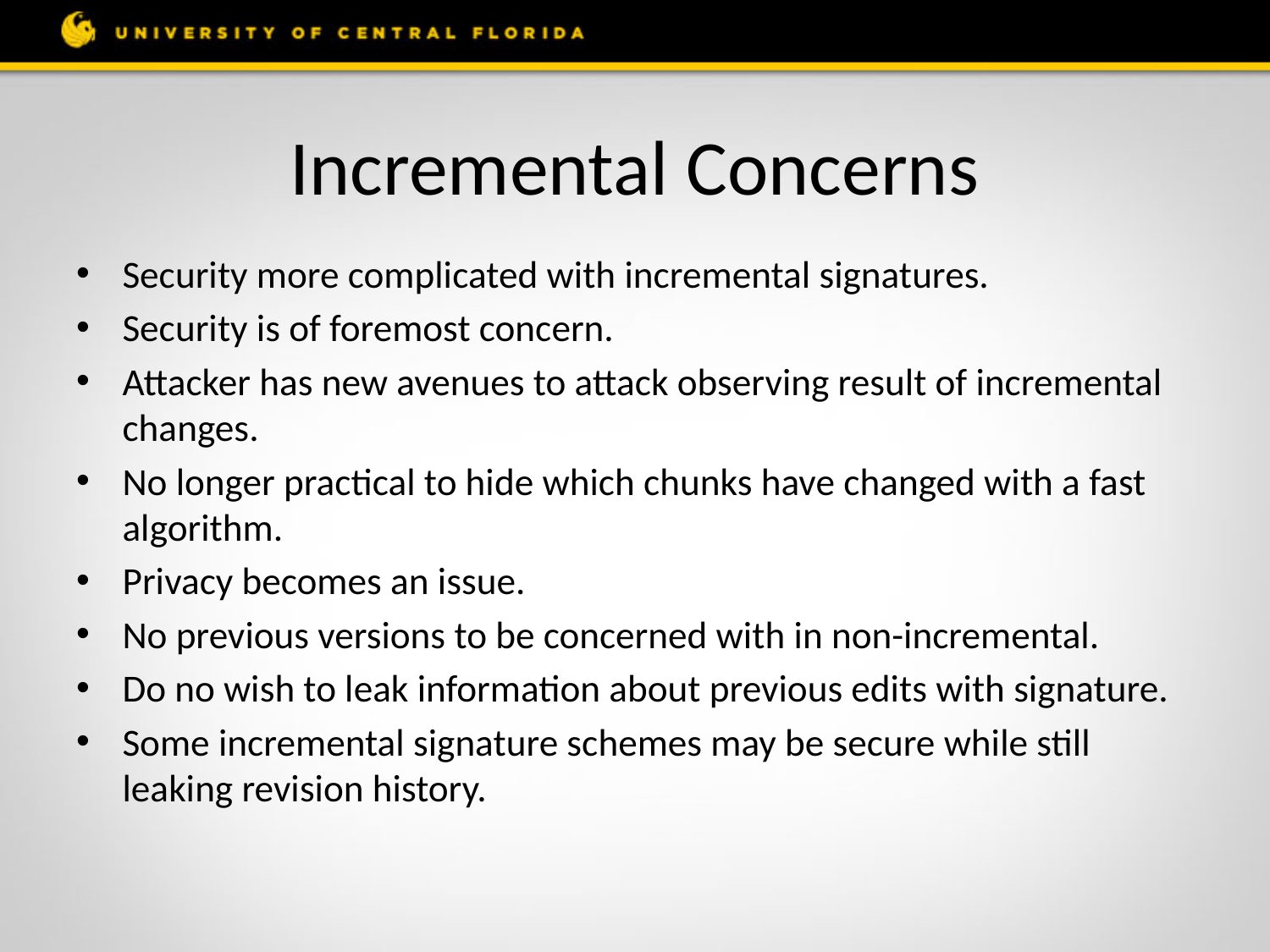

# Incremental Concerns
Security more complicated with incremental signatures.
Security is of foremost concern.
Attacker has new avenues to attack observing result of incremental changes.
No longer practical to hide which chunks have changed with a fast algorithm.
Privacy becomes an issue.
No previous versions to be concerned with in non-incremental.
Do no wish to leak information about previous edits with signature.
Some incremental signature schemes may be secure while still leaking revision history.